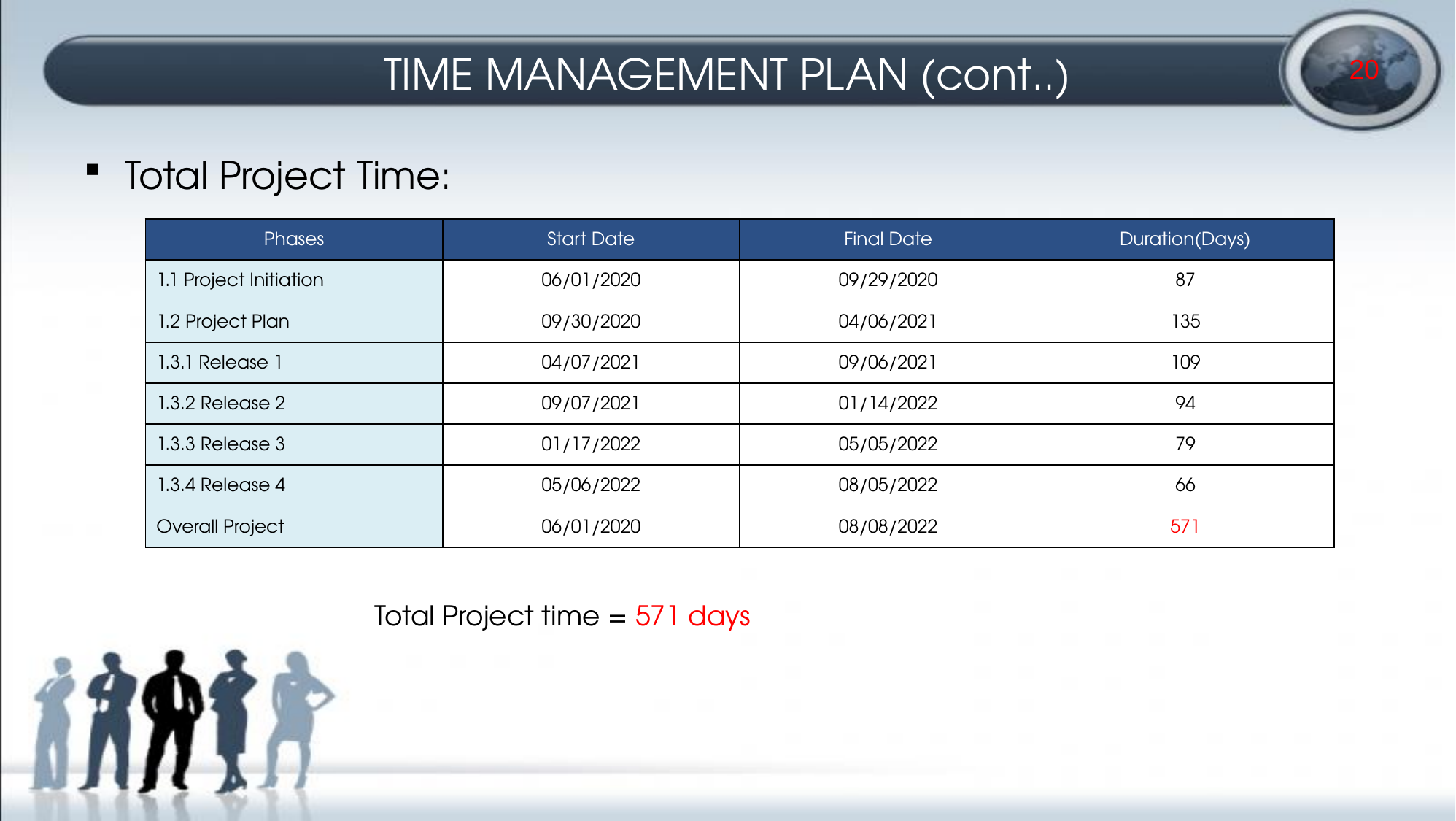

# TIME MANAGEMENT PLAN (cont..)
20
Total Project Time:
| Phases | Start Date | Final Date | Duration(Days) |
| --- | --- | --- | --- |
| 1.1 Project Initiation | 06/01/2020 | 09/29/2020 | 87 |
| 1.2 Project Plan | 09/30/2020 | 04/06/2021 | 135 |
| 1.3.1 Release 1 | 04/07/2021 | 09/06/2021 | 109 |
| 1.3.2 Release 2 | 09/07/2021 | 01/14/2022 | 94 |
| 1.3.3 Release 3 | 01/17/2022 | 05/05/2022 | 79 |
| 1.3.4 Release 4 | 05/06/2022 | 08/05/2022 | 66 |
| Overall Project | 06/01/2020 | 08/08/2022 | 571 |
Total Project time = 571 days